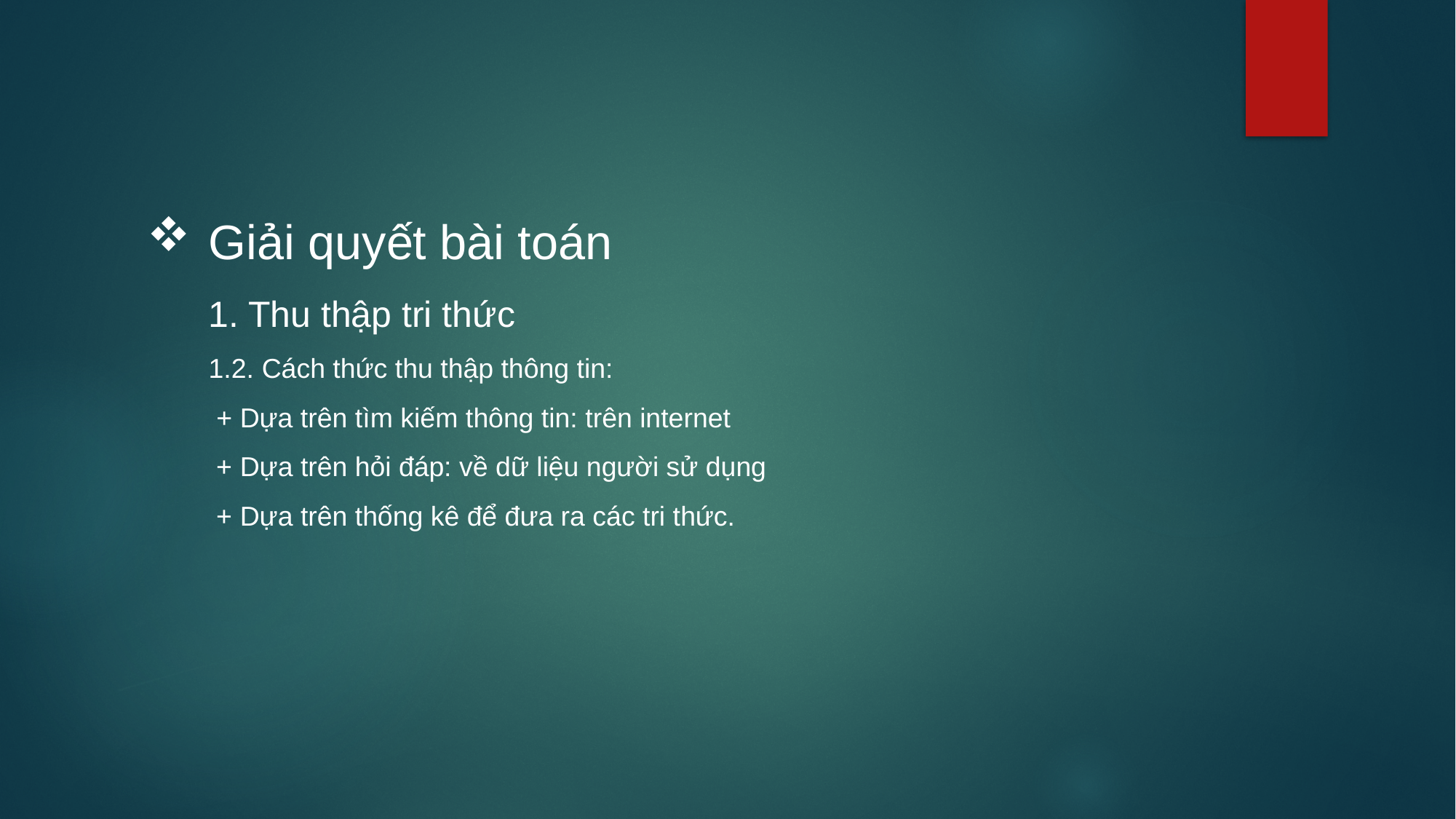

# Giải quyết bài toán 1. Thu thập tri thức 1.2. Cách thức thu thập thông tin: + Dựa trên tìm kiếm thông tin: trên internet + Dựa trên hỏi đáp: về dữ liệu người sử dụng + Dựa trên thống kê để đưa ra các tri thức.